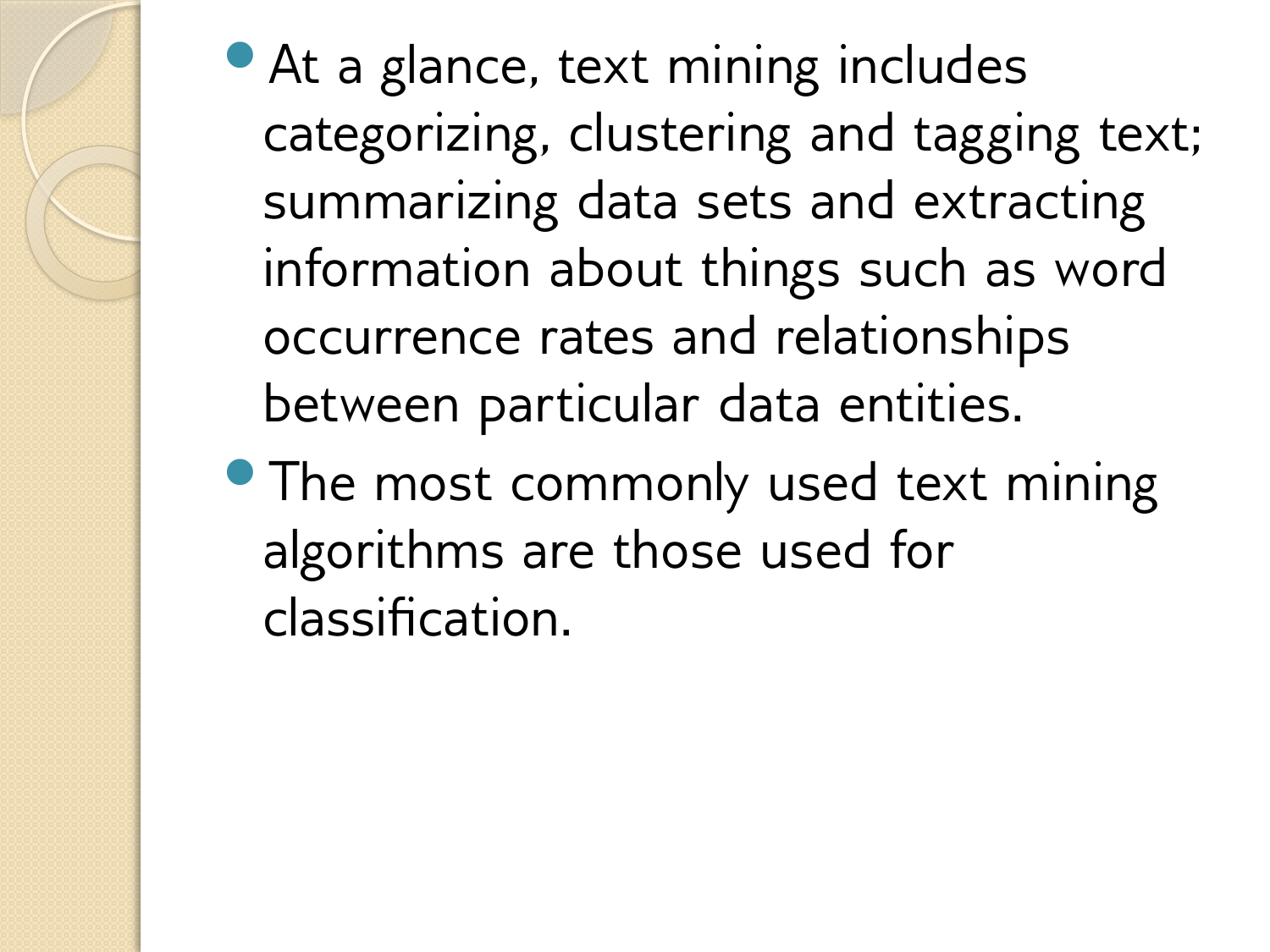

At a glance, text mining includes categorizing, clustering and tagging text; summarizing data sets and extracting information about things such as word occurrence rates and relationships between particular data entities.
The most commonly used text mining algorithms are those used for classification.